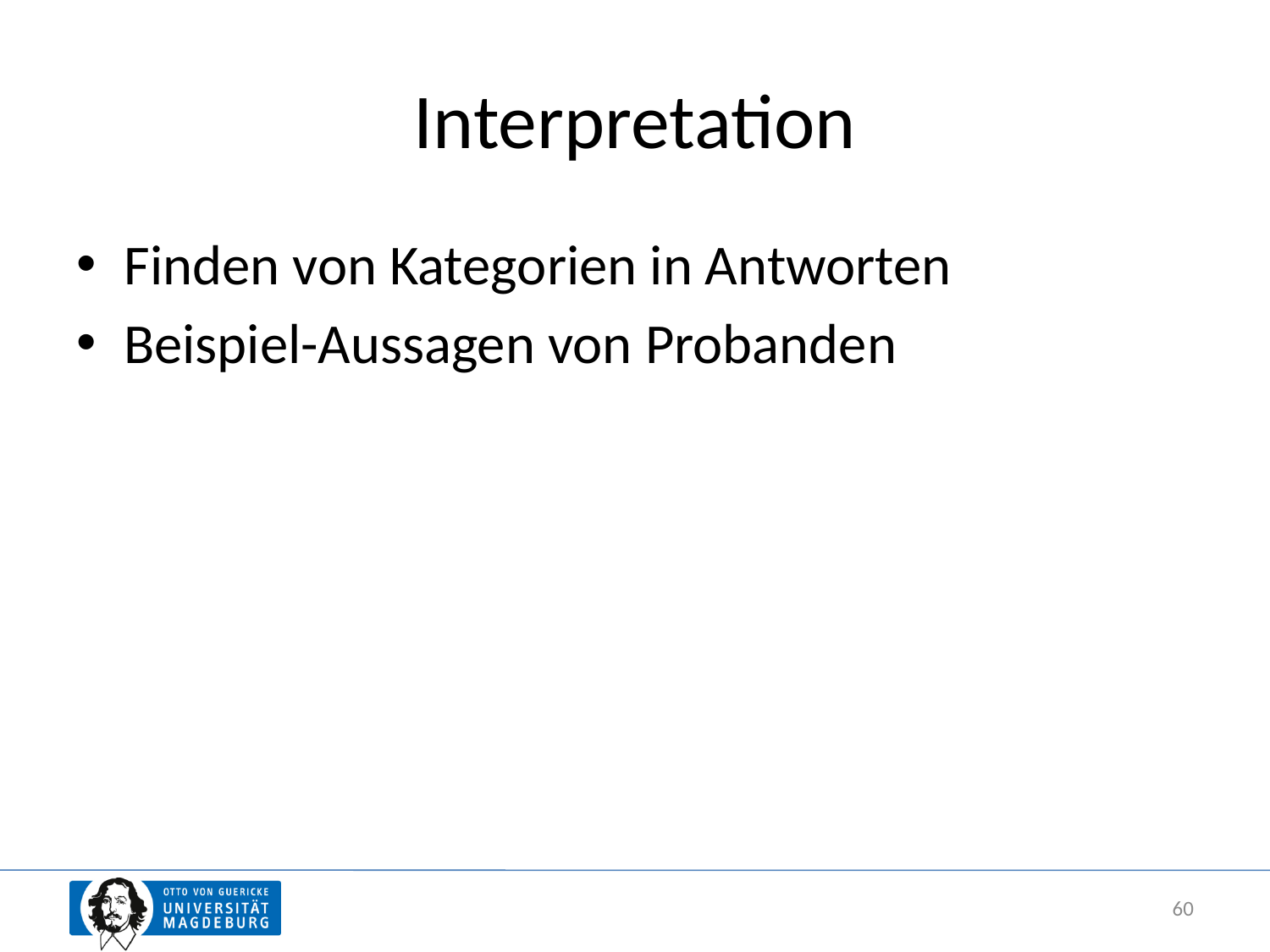

# Interpretation
Finden von Kategorien in Antworten
Beispiel-Aussagen von Probanden

60